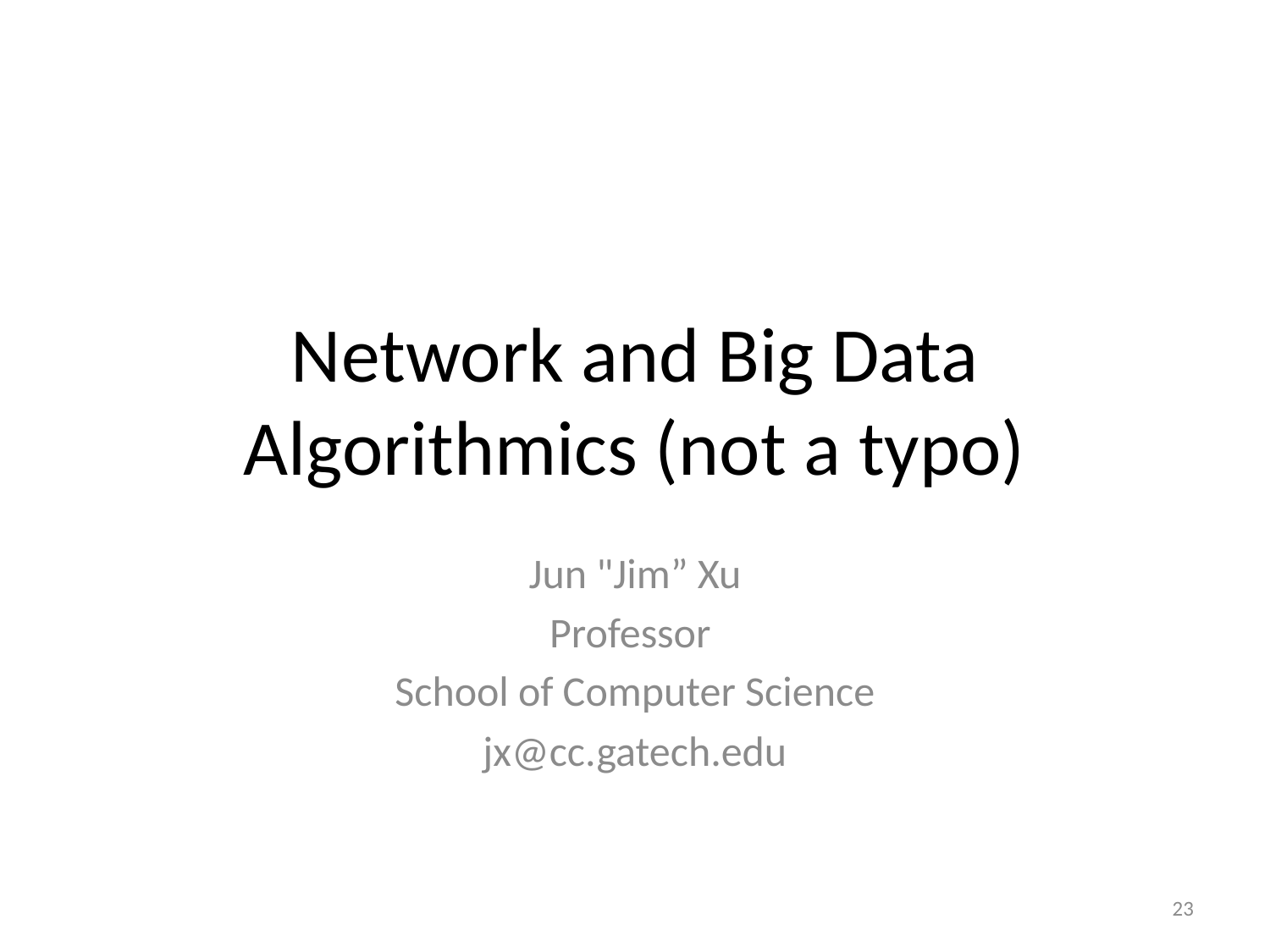

# Network and Big Data Algorithmics (not a typo)
Jun "Jim” Xu
Professor
School of Computer Science
jx@cc.gatech.edu
23